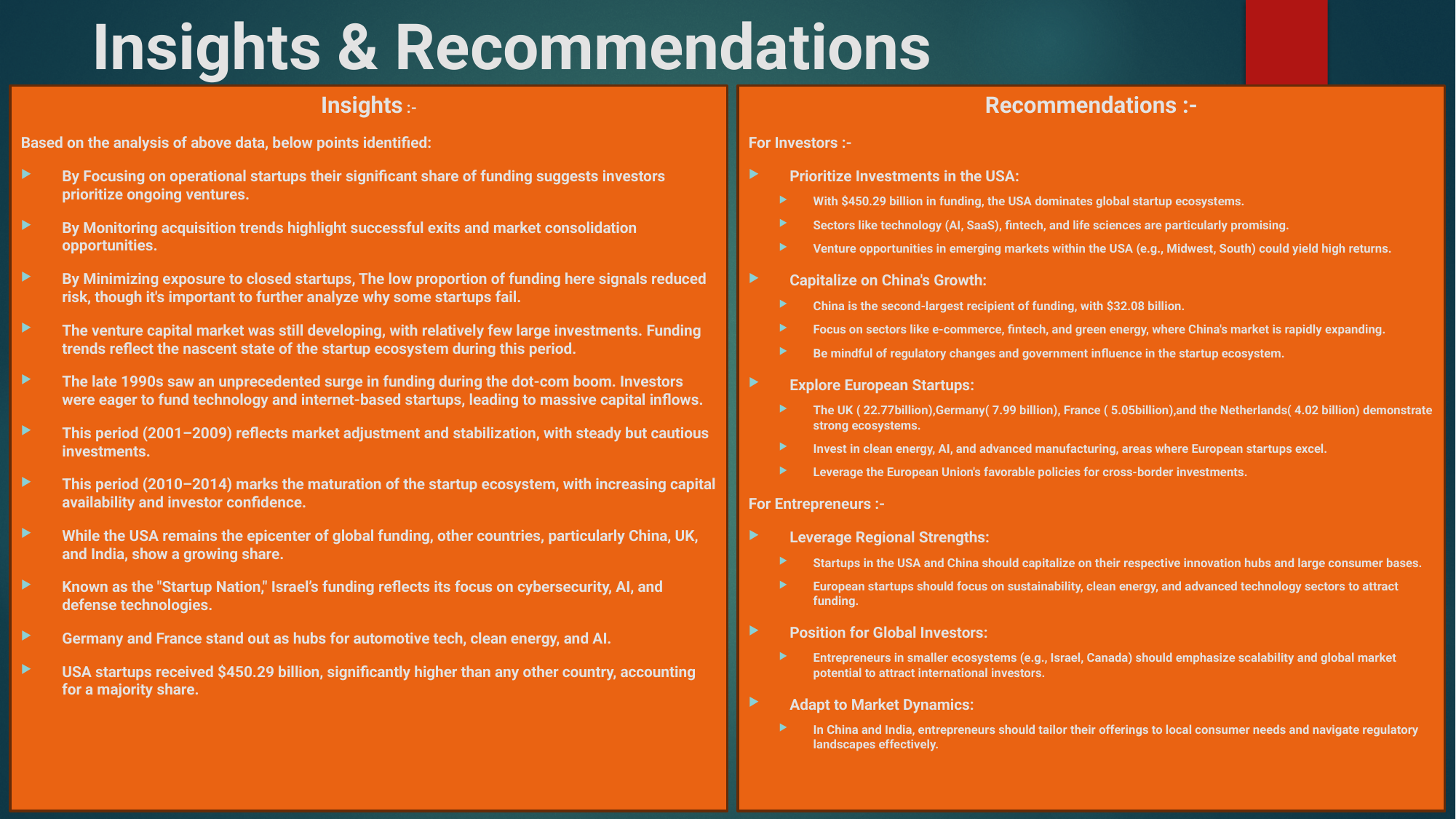

# Insights & Recommendations
Insights :-
Based on the analysis of above data, below points identified:
By Focusing on operational startups their significant share of funding suggests investors prioritize ongoing ventures.
By Monitoring acquisition trends highlight successful exits and market consolidation opportunities.
By Minimizing exposure to closed startups, The low proportion of funding here signals reduced risk, though it's important to further analyze why some startups fail.
The venture capital market was still developing, with relatively few large investments. Funding trends reflect the nascent state of the startup ecosystem during this period.
The late 1990s saw an unprecedented surge in funding during the dot-com boom. Investors were eager to fund technology and internet-based startups, leading to massive capital inflows.
This period (2001–2009) reflects market adjustment and stabilization, with steady but cautious investments.
This period (2010–2014) marks the maturation of the startup ecosystem, with increasing capital availability and investor confidence.
While the USA remains the epicenter of global funding, other countries, particularly China, UK, and India, show a growing share.
Known as the "Startup Nation," Israel’s funding reflects its focus on cybersecurity, AI, and defense technologies.
Germany and France stand out as hubs for automotive tech, clean energy, and AI.
USA startups received $450.29 billion, significantly higher than any other country, accounting for a majority share.
Recommendations :-
For Investors :-
Prioritize Investments in the USA:
With $450.29 billion in funding, the USA dominates global startup ecosystems.
Sectors like technology (AI, SaaS), fintech, and life sciences are particularly promising.
Venture opportunities in emerging markets within the USA (e.g., Midwest, South) could yield high returns.
Capitalize on China's Growth:
China is the second-largest recipient of funding, with $32.08 billion.
Focus on sectors like e-commerce, fintech, and green energy, where China's market is rapidly expanding.
Be mindful of regulatory changes and government influence in the startup ecosystem.
Explore European Startups:
The UK ( 22.77billion),Germany( 7.99 billion), France ( 5.05billion),and the Netherlands( 4.02 billion) demonstrate strong ecosystems.
Invest in clean energy, AI, and advanced manufacturing, areas where European startups excel.
Leverage the European Union's favorable policies for cross-border investments.
For Entrepreneurs :-
Leverage Regional Strengths:
Startups in the USA and China should capitalize on their respective innovation hubs and large consumer bases.
European startups should focus on sustainability, clean energy, and advanced technology sectors to attract funding.
Position for Global Investors:
Entrepreneurs in smaller ecosystems (e.g., Israel, Canada) should emphasize scalability and global market potential to attract international investors.
Adapt to Market Dynamics:
In China and India, entrepreneurs should tailor their offerings to local consumer needs and navigate regulatory landscapes effectively.